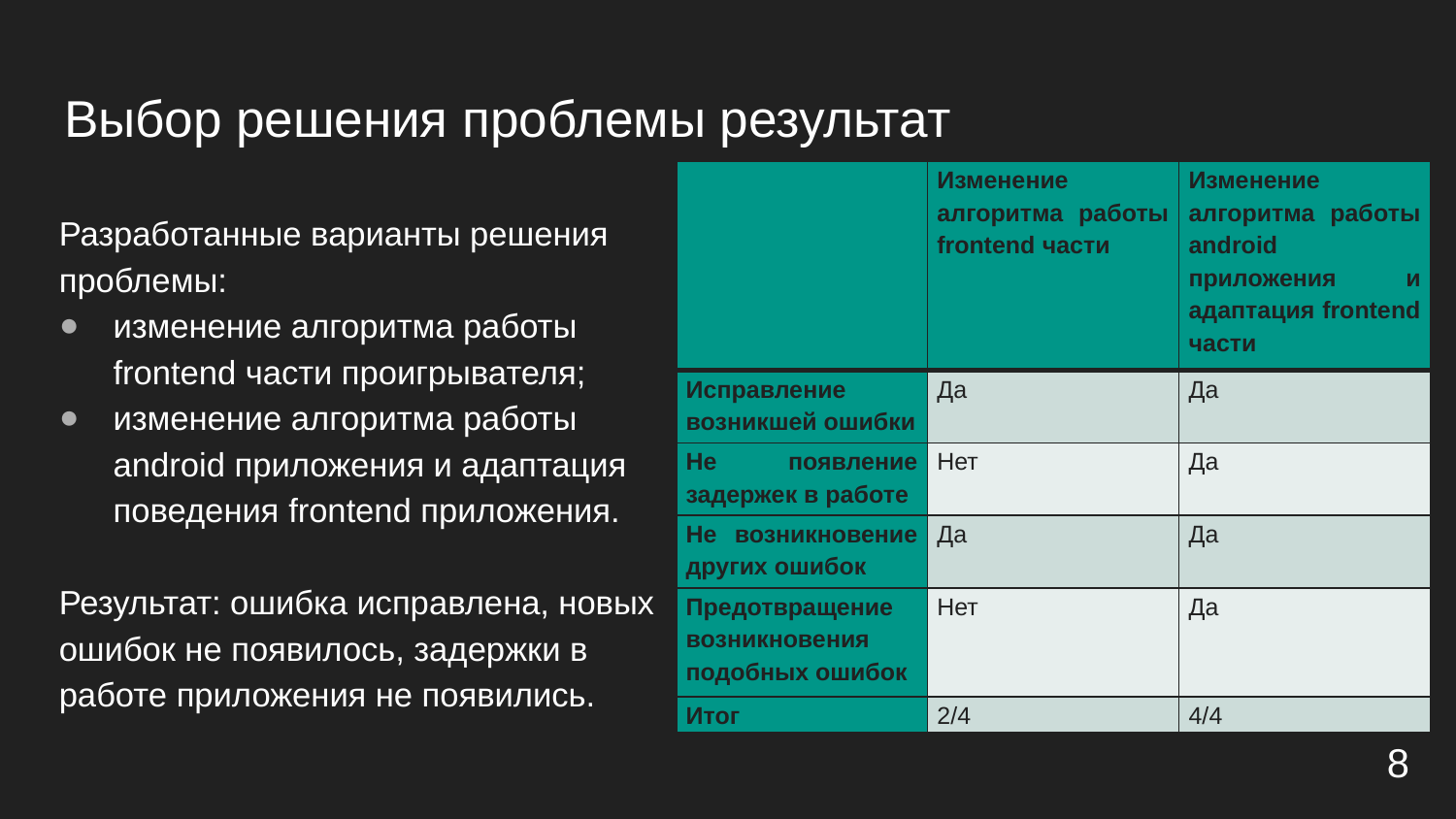

# Выбор решения проблемы результат
|  | Изменение алгоритма работы frontend части | Изменение алгоритма работы android приложения и адаптация frontend части |
| --- | --- | --- |
| Исправление возникшей ошибки | Да | Да |
| Не появление задержек в работе | Нет | Да |
| Не возникновение других ошибок | Да | Да |
| Предотвращение возникновения подобных ошибок | Нет | Да |
| Итог | 2/4 | 4/4 |
Разработанные варианты решения проблемы:
изменение алгоритма работы frontend части проигрывателя;
изменение алгоритма работы android приложения и адаптация поведения frontend приложения.

Результат: ошибка исправлена, новых ошибок не появилось, задержки в работе приложения не появились.
8